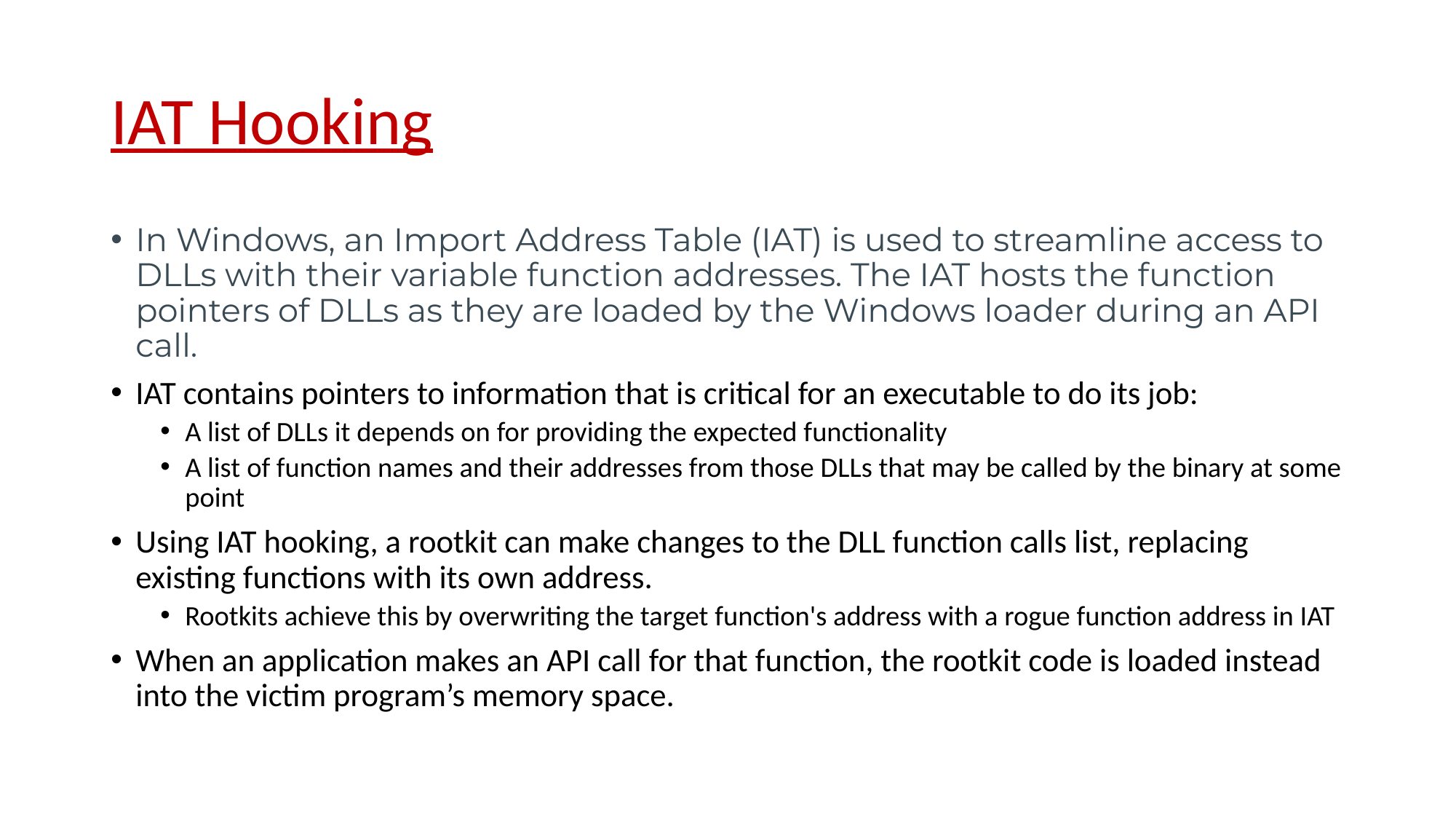

# IAT Hooking
In Windows, an Import Address Table (IAT) is used to streamline access to DLLs with their variable function addresses. The IAT hosts the function pointers of DLLs as they are loaded by the Windows loader during an API call.
IAT contains pointers to information that is critical for an executable to do its job:
A list of DLLs it depends on for providing the expected functionality
A list of function names and their addresses from those DLLs that may be called by the binary at some point
Using IAT hooking, a rootkit can make changes to the DLL function calls list, replacing existing functions with its own address.
Rootkits achieve this by overwriting the target function's address with a rogue function address in IAT
When an application makes an API call for that function, the rootkit code is loaded instead into the victim program’s memory space.